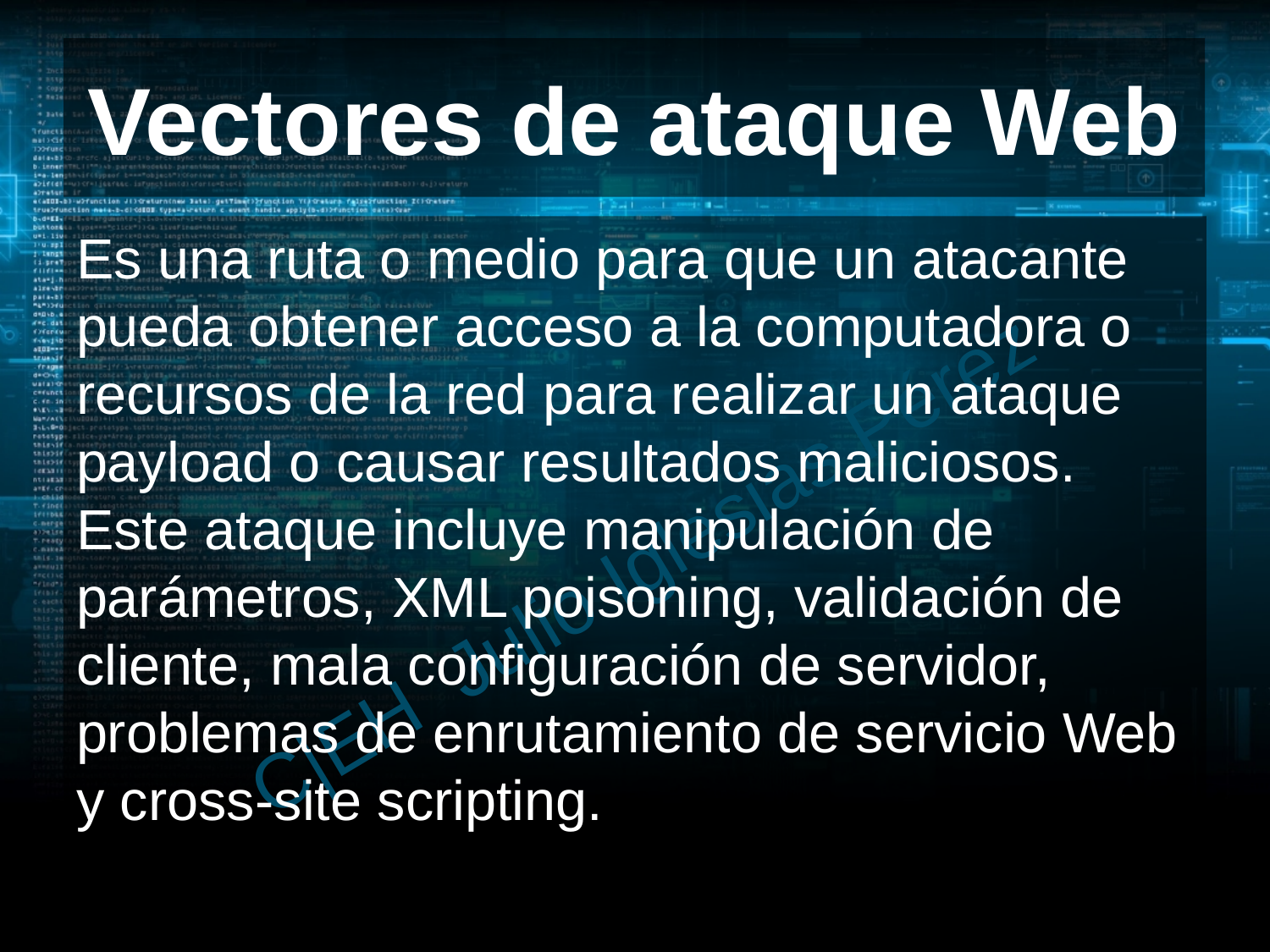

# Vectores de ataque Web
Es una ruta o medio para que un atacante pueda obtener acceso a la computadora o recursos de la red para realizar un ataque payload o causar resultados maliciosos. Este ataque incluye manipulación de parámetros, XML poisoning, validación de cliente, mala configuración de servidor, problemas de enrutamiento de servicio Web y cross-site scripting.
C|EH  Julio Iglesias Pérez